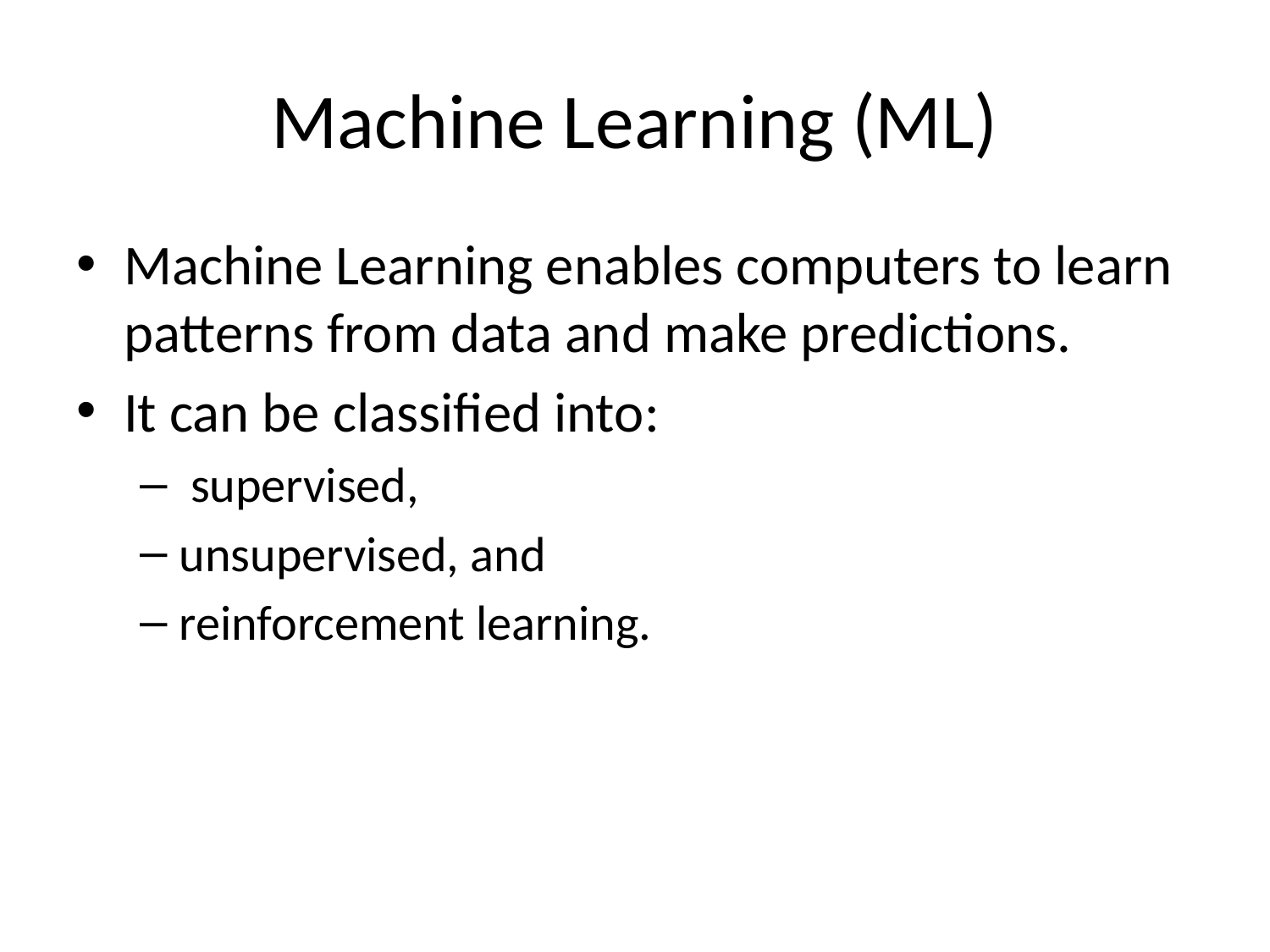

# Machine Learning (ML)
Machine Learning enables computers to learn patterns from data and make predictions.
It can be classified into:
 supervised,
unsupervised, and
reinforcement learning.